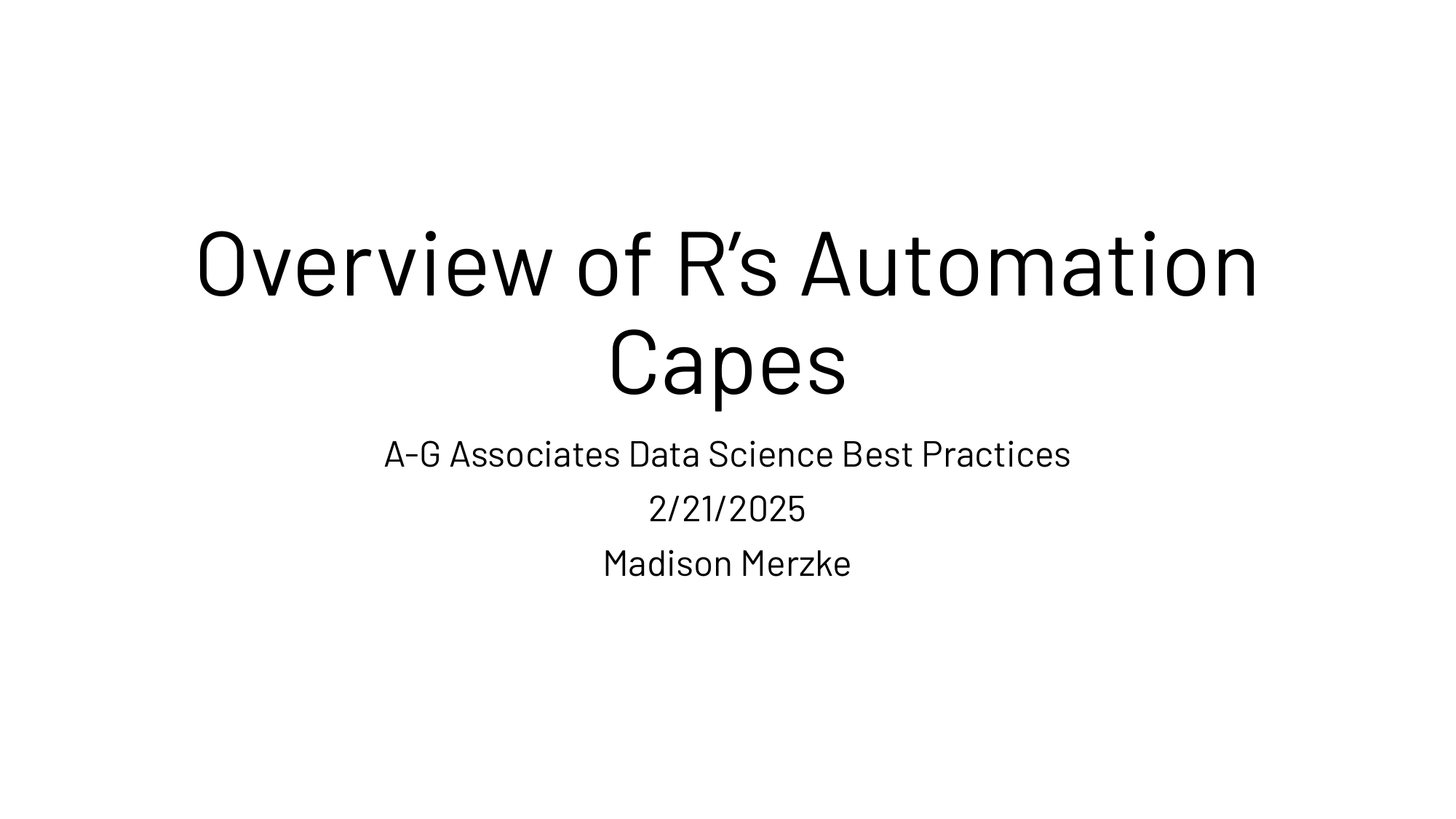

# Overview of R’s Automation Capes
A-G Associates Data Science Best Practices
2/21/2025
Madison Merzke